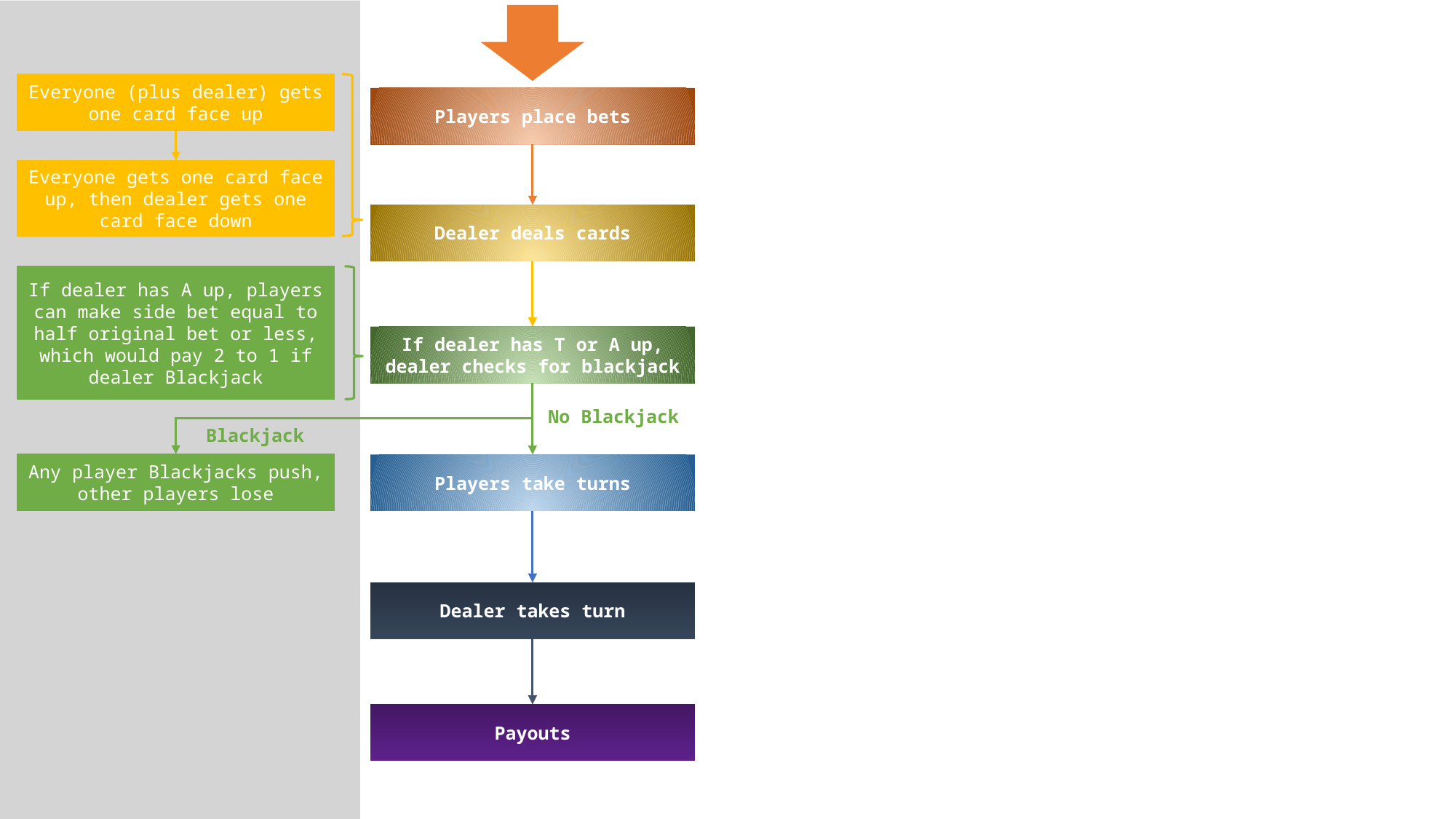

Everyone (plus dealer) gets one card face up

Players place bets
Everyone gets one card face up, then dealer gets one card face down
Dealer deals cards
If dealer has A up, players can make side bet equal to half original bet or less, which would pay 2 to 1 if dealer Blackjack

If dealer has T or A up, dealer checks for blackjack
No Blackjack
Blackjack
Any player Blackjacks push, other players lose
Players take turns
Dealer takes turn
Payouts